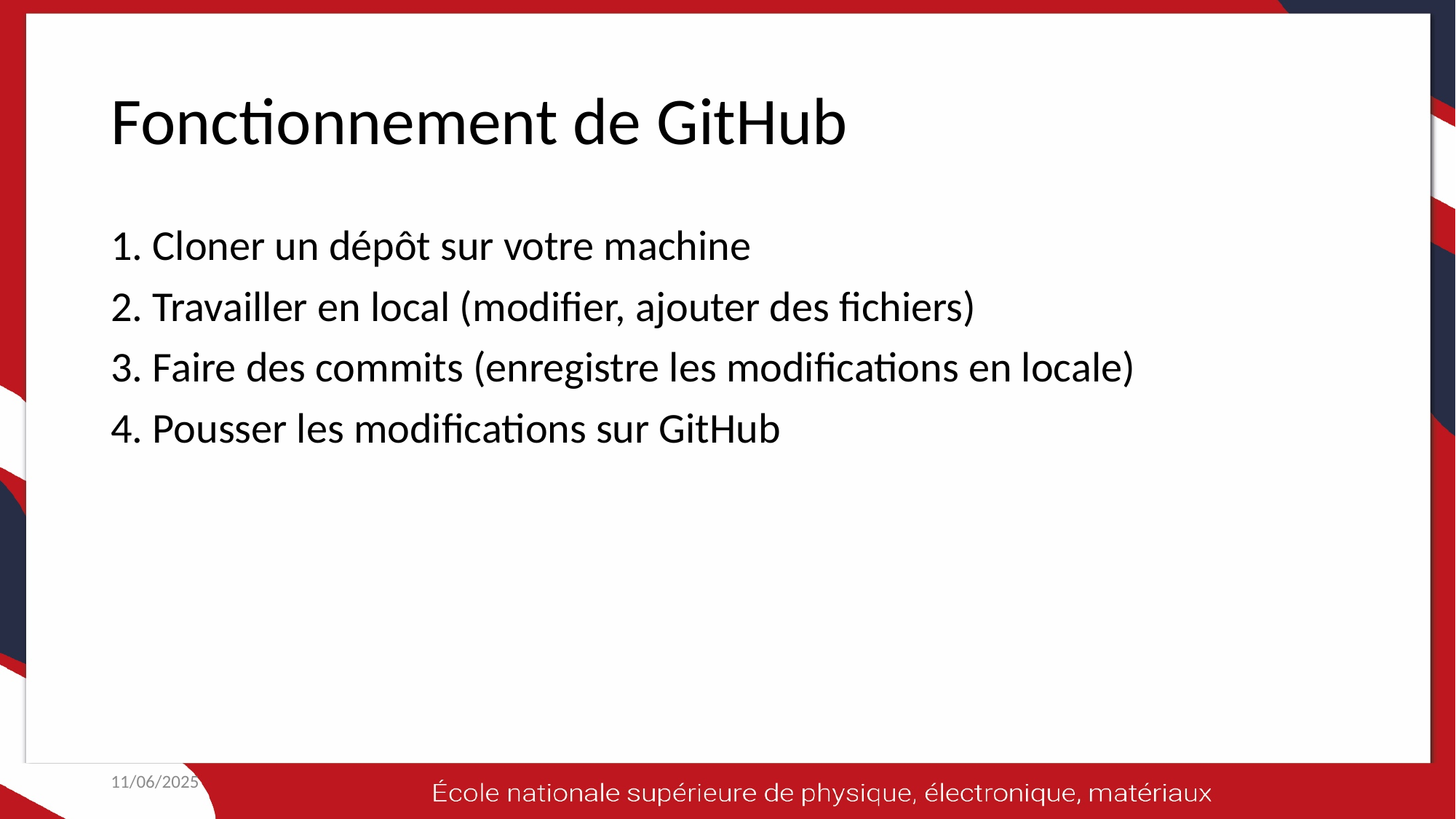

# Fonctionnement de GitHub
1. Cloner un dépôt sur votre machine
2. Travailler en local (modifier, ajouter des fichiers)
3. Faire des commits (enregistre les modifications en locale)
4. Pousser les modifications sur GitHub
11/06/2025
4